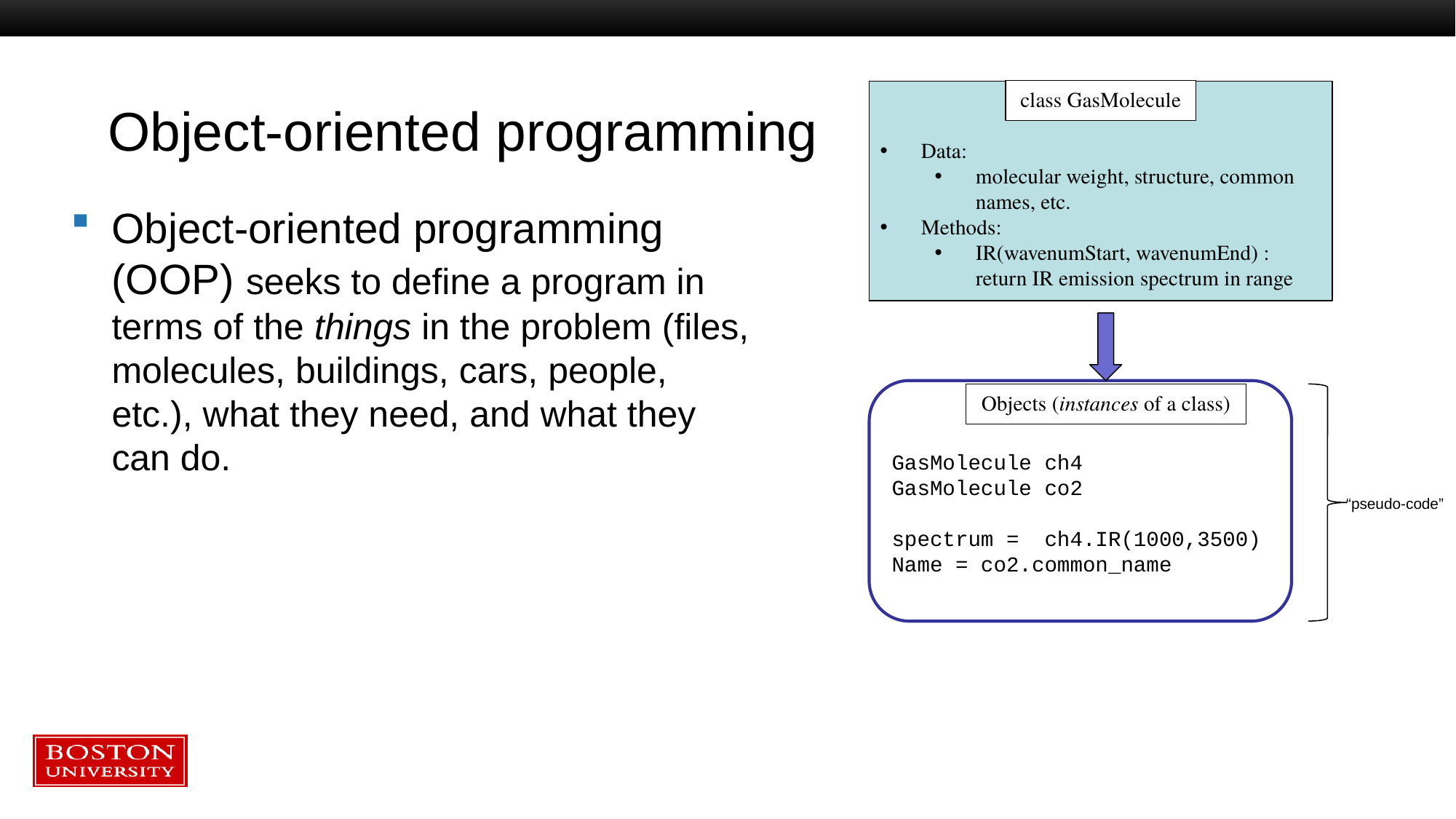

class GasMolecule

Data:
molecular weight, structure, common names, etc.
Methods:
IR(wavenumStart, wavenumEnd) : return IR emission spectrum in range
# Object-oriented programming
Object-oriented programming (OOP) seeks to define a program in terms of the things in the problem (files, molecules, buildings, cars, people, etc.), what they need, and what they can do.

GasMolecule ch4
GasMolecule co2

spectrum =  ch4.IR(1000,3500)
Name = co2.common_name

Objects (instances of a class)
“pseudo-code”